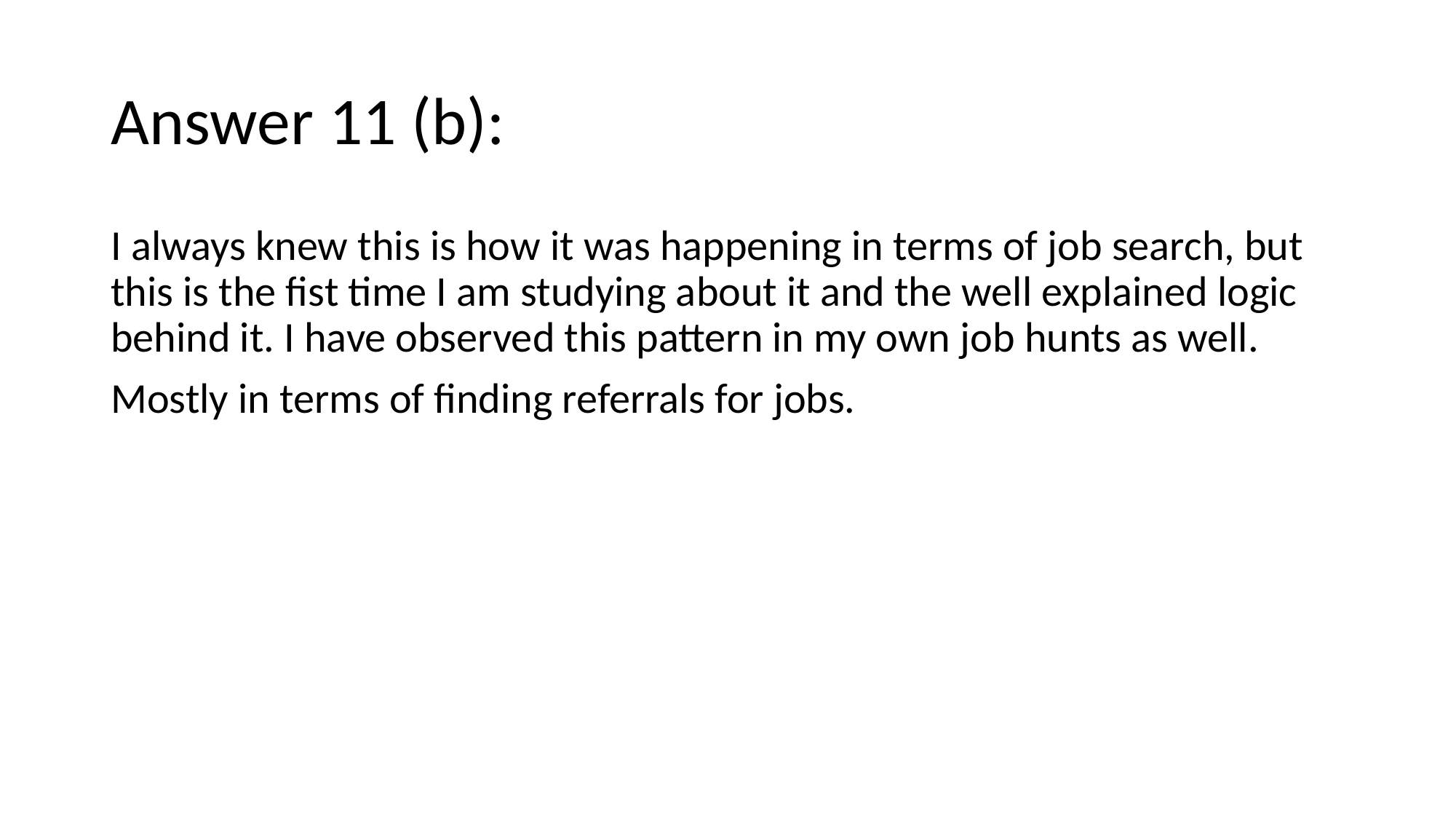

# Answer 11 (b):
I always knew this is how it was happening in terms of job search, but this is the fist time I am studying about it and the well explained logic behind it. I have observed this pattern in my own job hunts as well.
Mostly in terms of finding referrals for jobs.